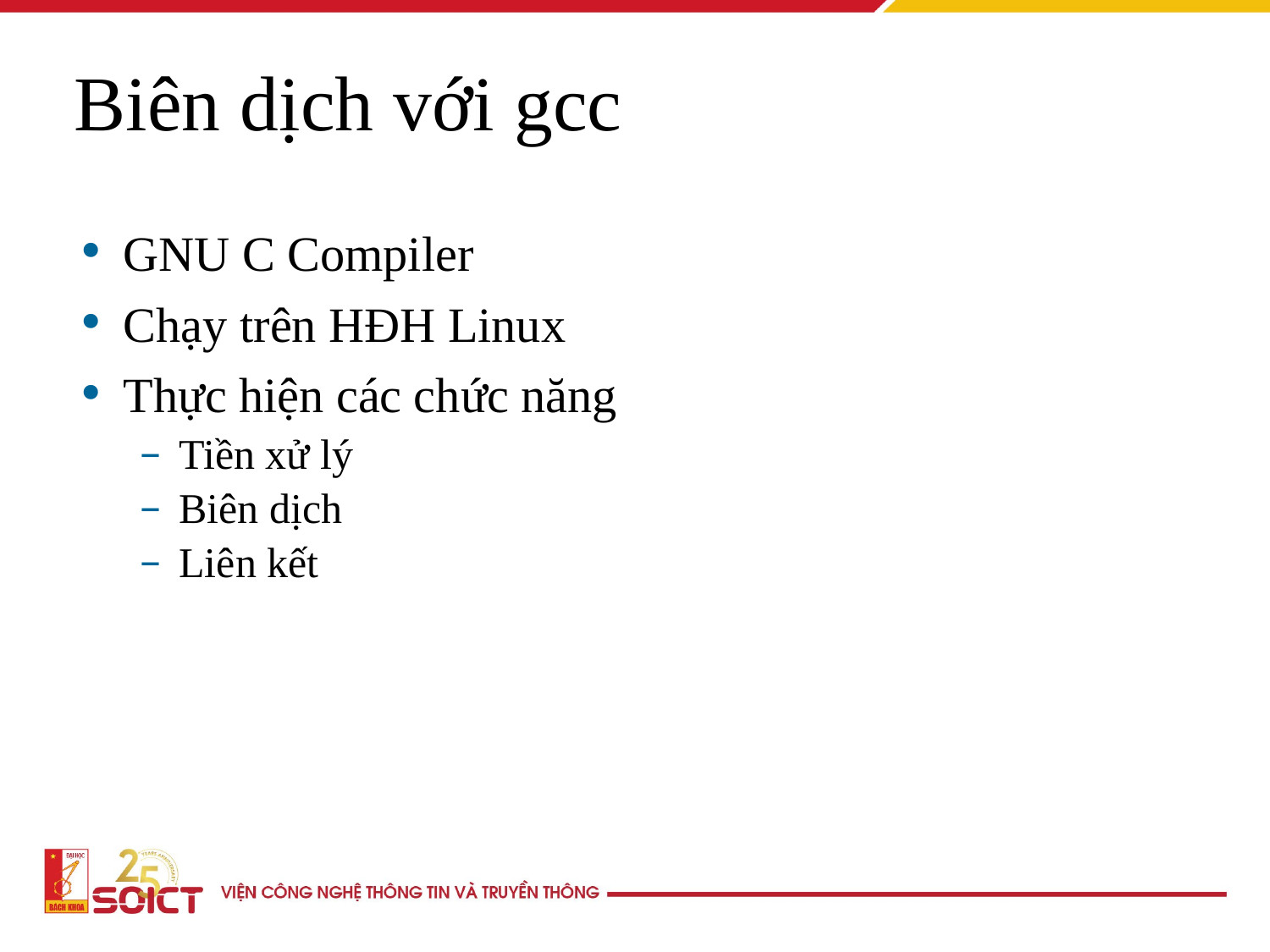

Biên dịch với gcc
GNU C Compiler
Chạy trên HĐH Linux
Thực hiện các chức năng
Tiền xử lý
Biên dịch
Liên kết